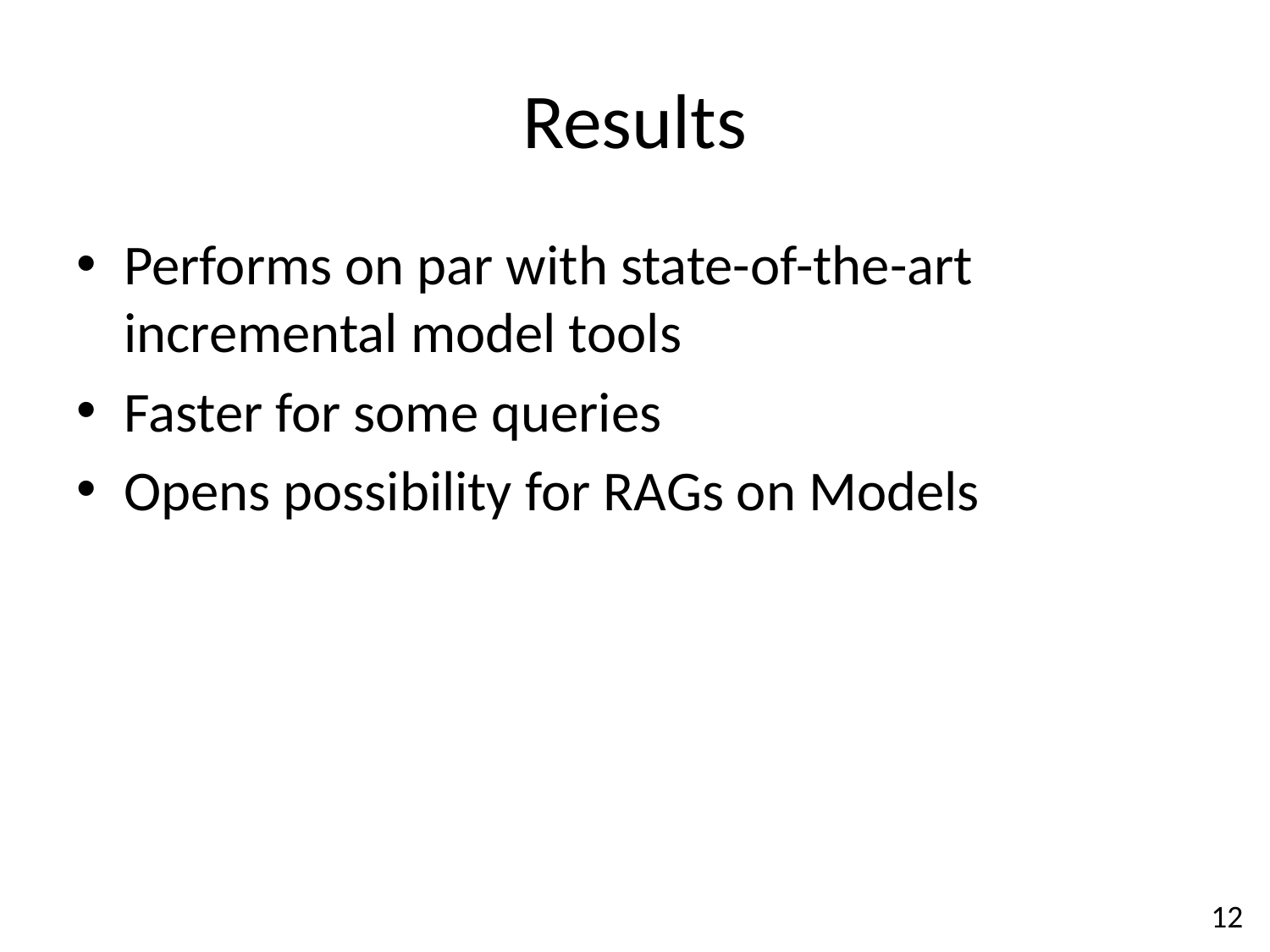

# Results
Performs on par with state-of-the-art incremental model tools
Faster for some queries
Opens possibility for RAGs on Models
12